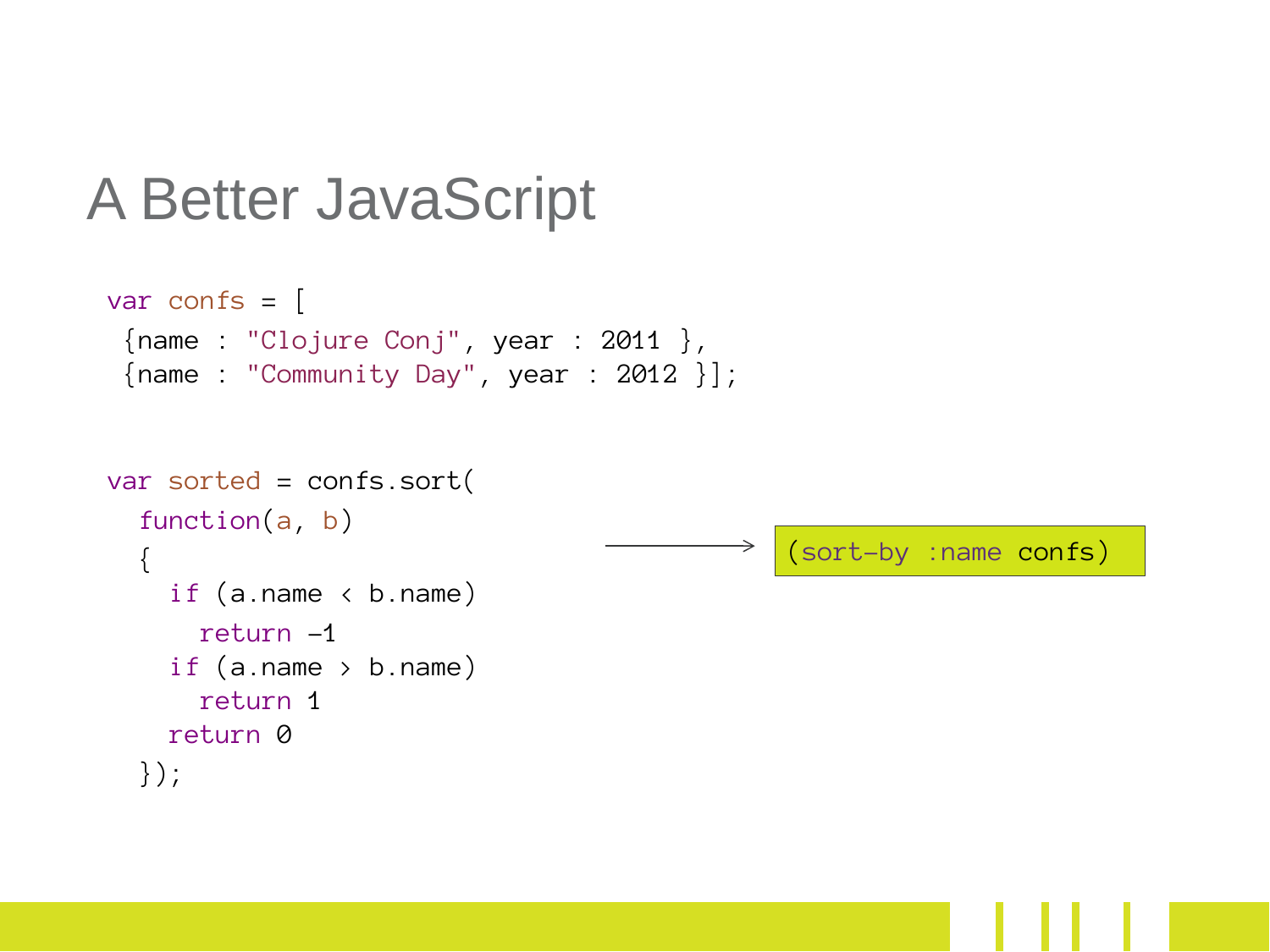

# A Better JavaScript
var confs = [
 {name : "Clojure Conj", year : 2011 },
 {name : "Community Day", year : 2012 }];
var sorted = confs.sort(
  function(a, b)
  {
    if (a.name < b.name)
      return -1
    if (a.name > b.name)
      return 1
    return 0
  });
(sort-by :name confs)